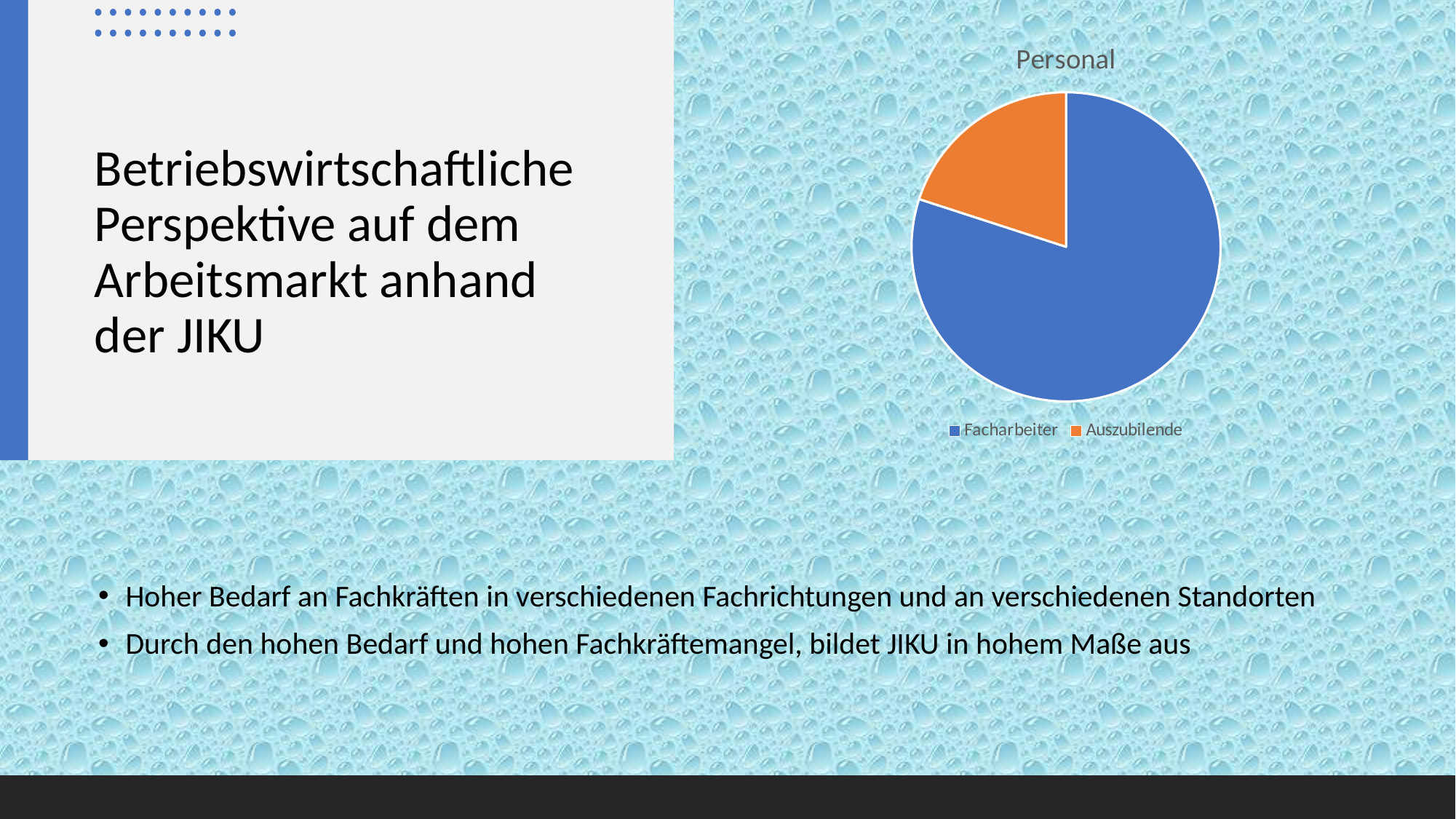

### Chart:

| Category | Personal |
|---|---|
| Facharbeiter | 384.0 |
| Auszubilende | 96.0 |
# Betriebswirtschaftliche Perspektive auf dem  Arbeitsmarkt anhand der JIKU
Hoher Bedarf an Fachkräften in verschiedenen Fachrichtungen und an verschiedenen Standorten
Durch den hohen Bedarf und hohen Fachkräftemangel, bildet JIKU in hohem Maße aus